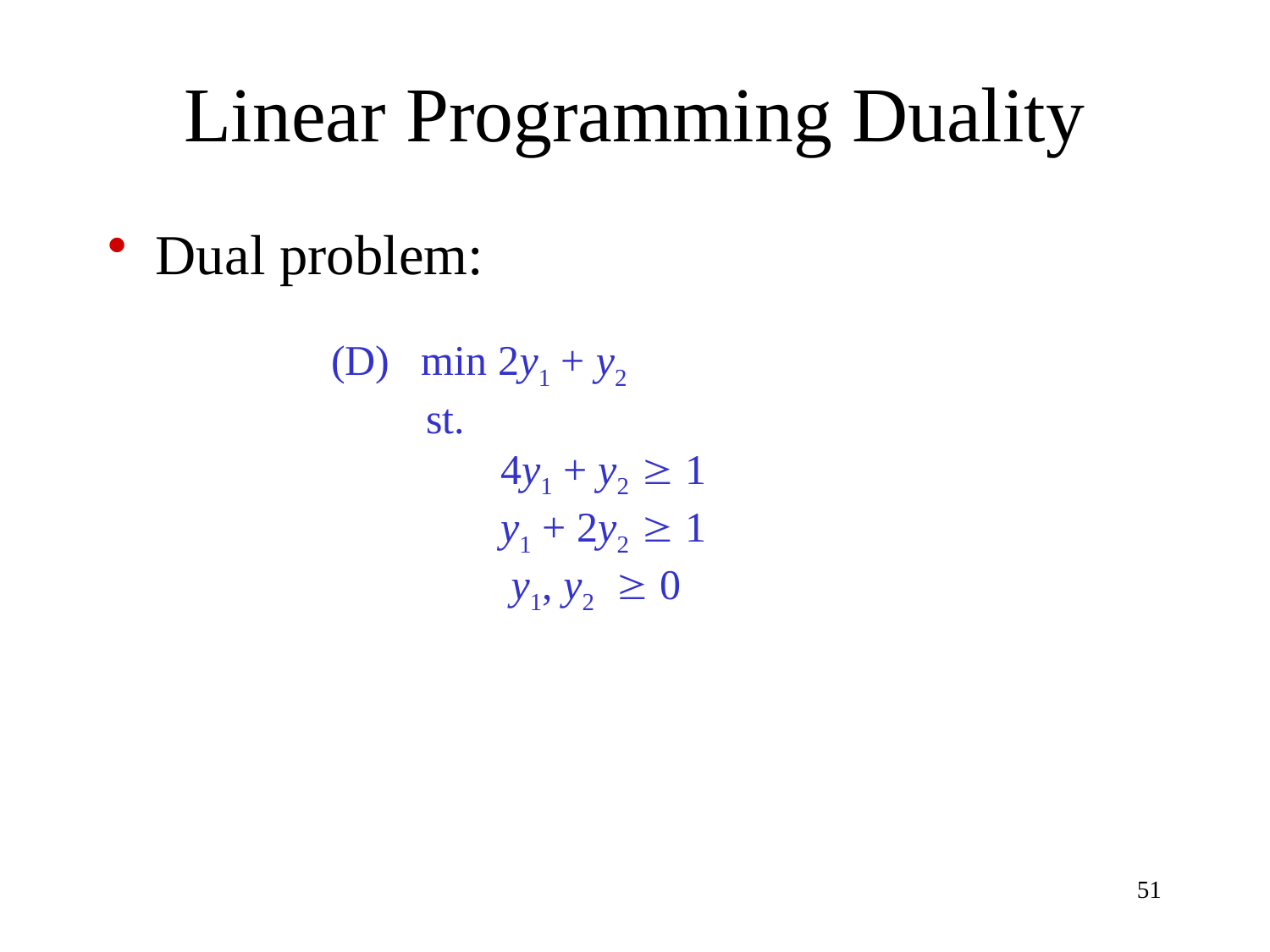

# Linear Programming Duality
Dual problem:
(D)   min 2y1 + y2
         st.
                4y1 + y2  ≥ 1
                y1 + 2y2  ≥ 1
                 y1, y2  ≥ 0

51